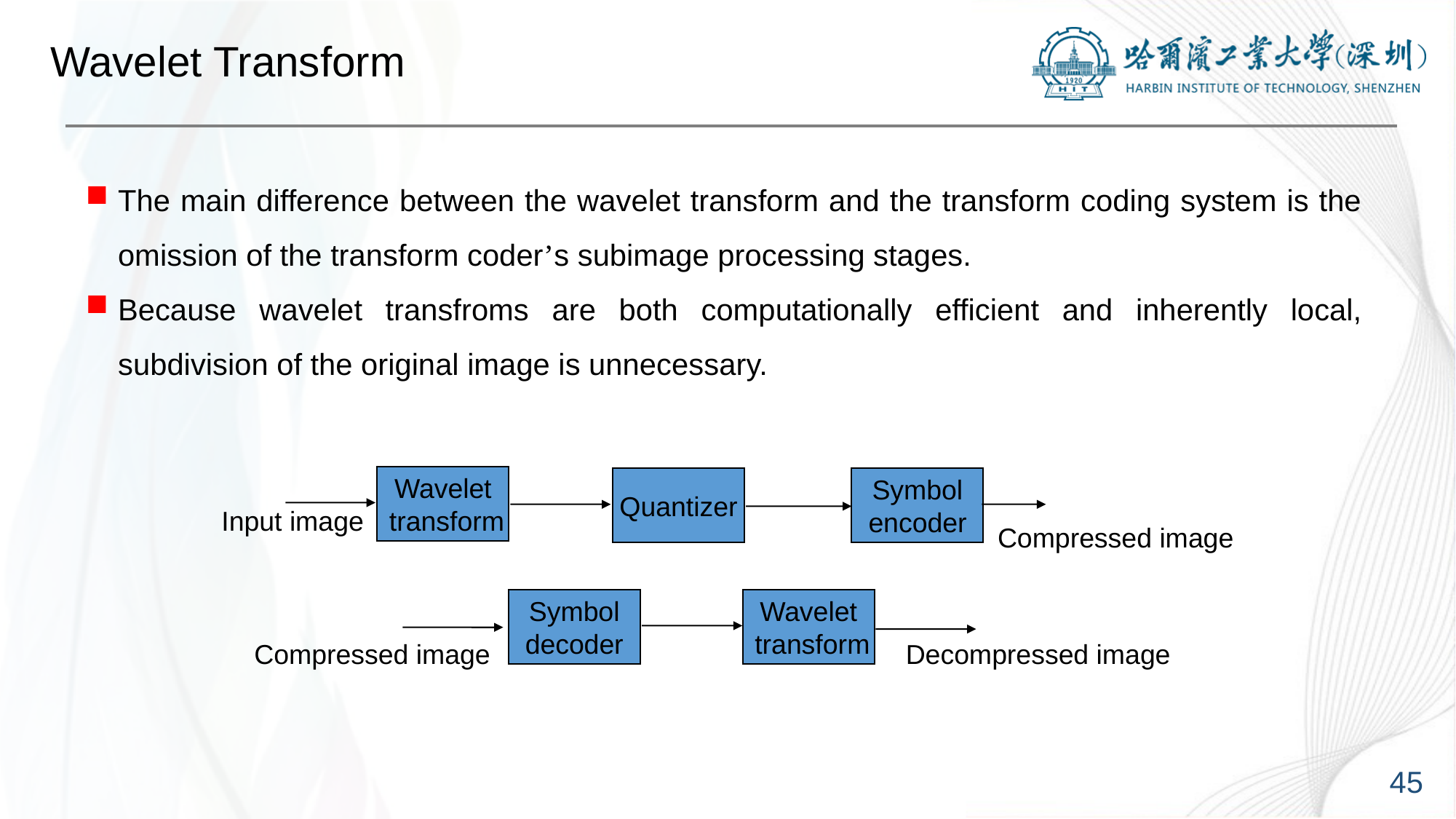

# Wavelet Transform
The main difference between the wavelet transform and the transform coding system is the omission of the transform coder’s subimage processing stages.
Because wavelet transfroms are both computationally efficient and inherently local, subdivision of the original image is unnecessary.
Wavelet
 transform
Quantizer
Symbol
encoder
Input image

Compressed image
Symbol
decoder
Wavelet
 transform

Compressed image
Decompressed image
45